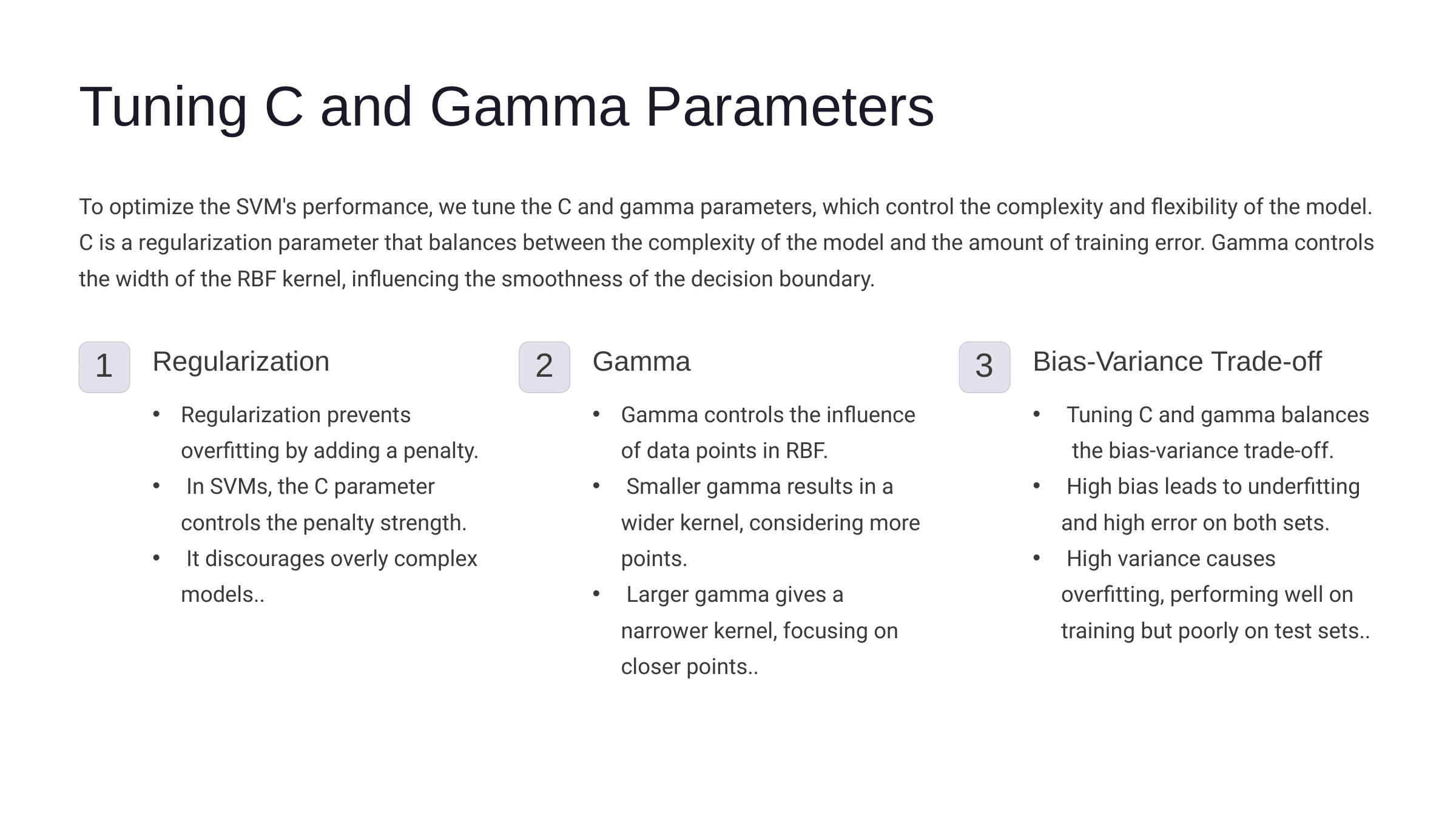

Tuning C and Gamma Parameters
To optimize the SVM's performance, we tune the C and gamma parameters, which control the complexity and flexibility of the model. C is a regularization parameter that balances between the complexity of the model and the amount of training error. Gamma controls the width of the RBF kernel, influencing the smoothness of the decision boundary.

Regularization

Gamma

Bias-Variance Trade-off
1
2
3
Regularization prevents overfitting by adding a penalty.
 In SVMs, the C parameter controls the penalty strength.
 It discourages overly complex models..
Gamma controls the influence of data points in RBF.
 Smaller gamma results in a wider kernel, considering more points.
 Larger gamma gives a narrower kernel, focusing on closer points..
 Tuning C and gamma balances    the bias-variance trade-off.
 High bias leads to underfitting and high error on both sets.
 High variance causes overfitting, performing well on training but poorly on test sets..